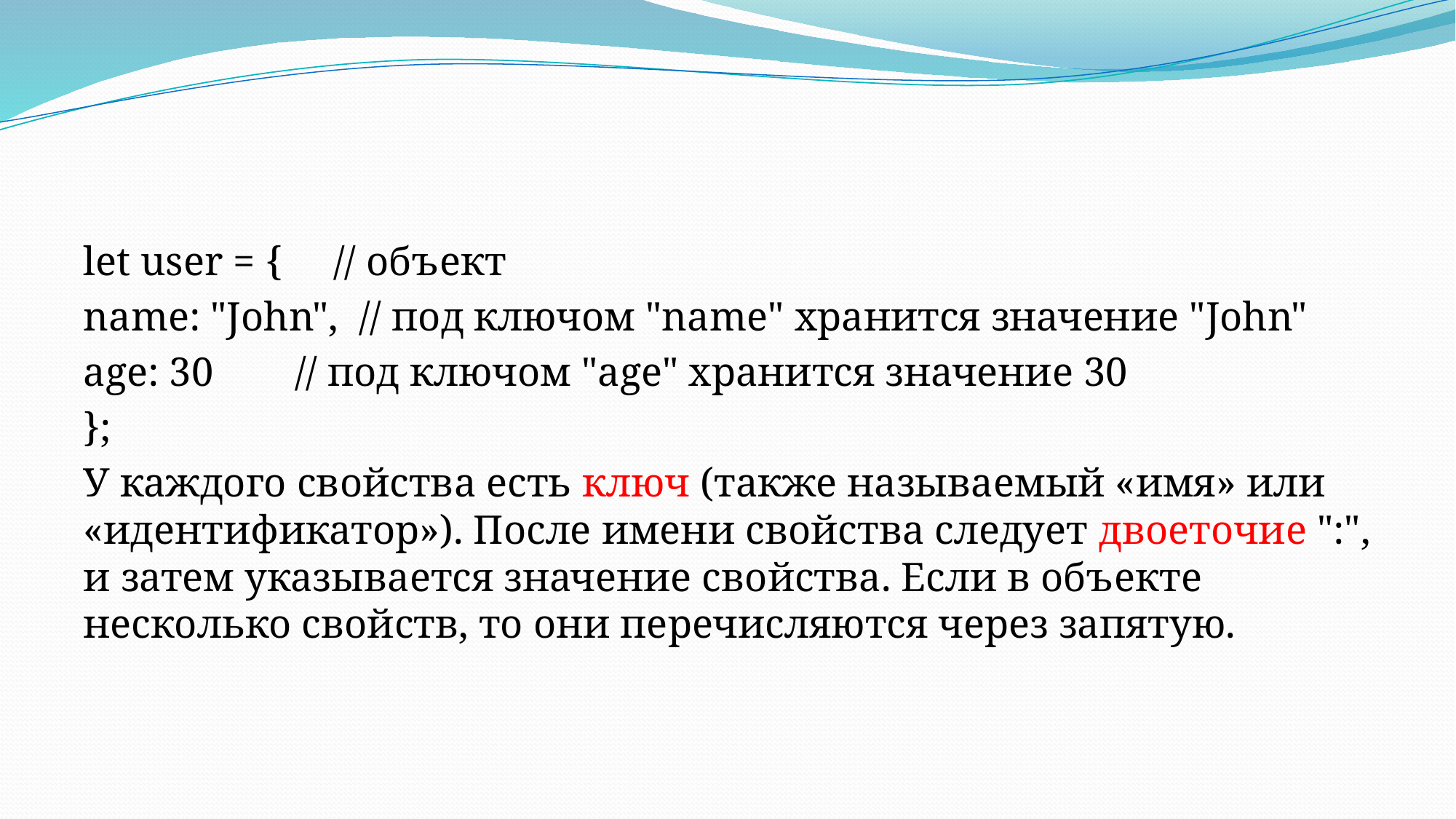

#
let user = {     // объект
name: "John",  // под ключом "name" хранится значение "John"
age: 30        // под ключом "age" хранится значение 30
};
У каждого свойства есть ключ (также называемый «имя» или «идентификатор»). После имени свойства следует двоеточие ":", и затем указывается значение свойства. Если в объекте несколько свойств, то они перечисляются через запятую.